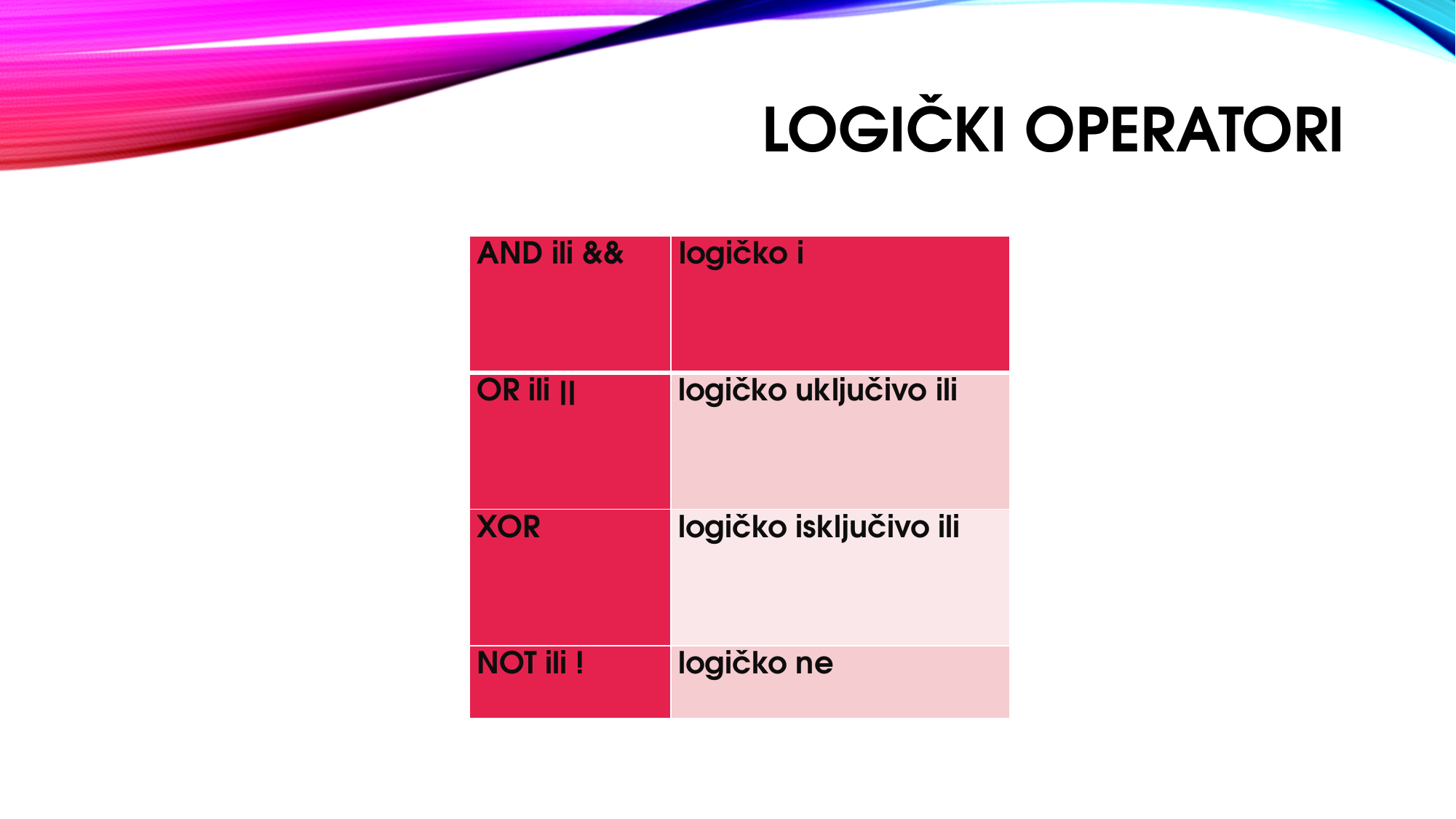

# Logički operatori
| AND ili && | logičko i |
| --- | --- |
| OR ili || | logičko uključivo ili |
| XOR | logičko isključivo ili |
| NOT ili ! | logičko ne |